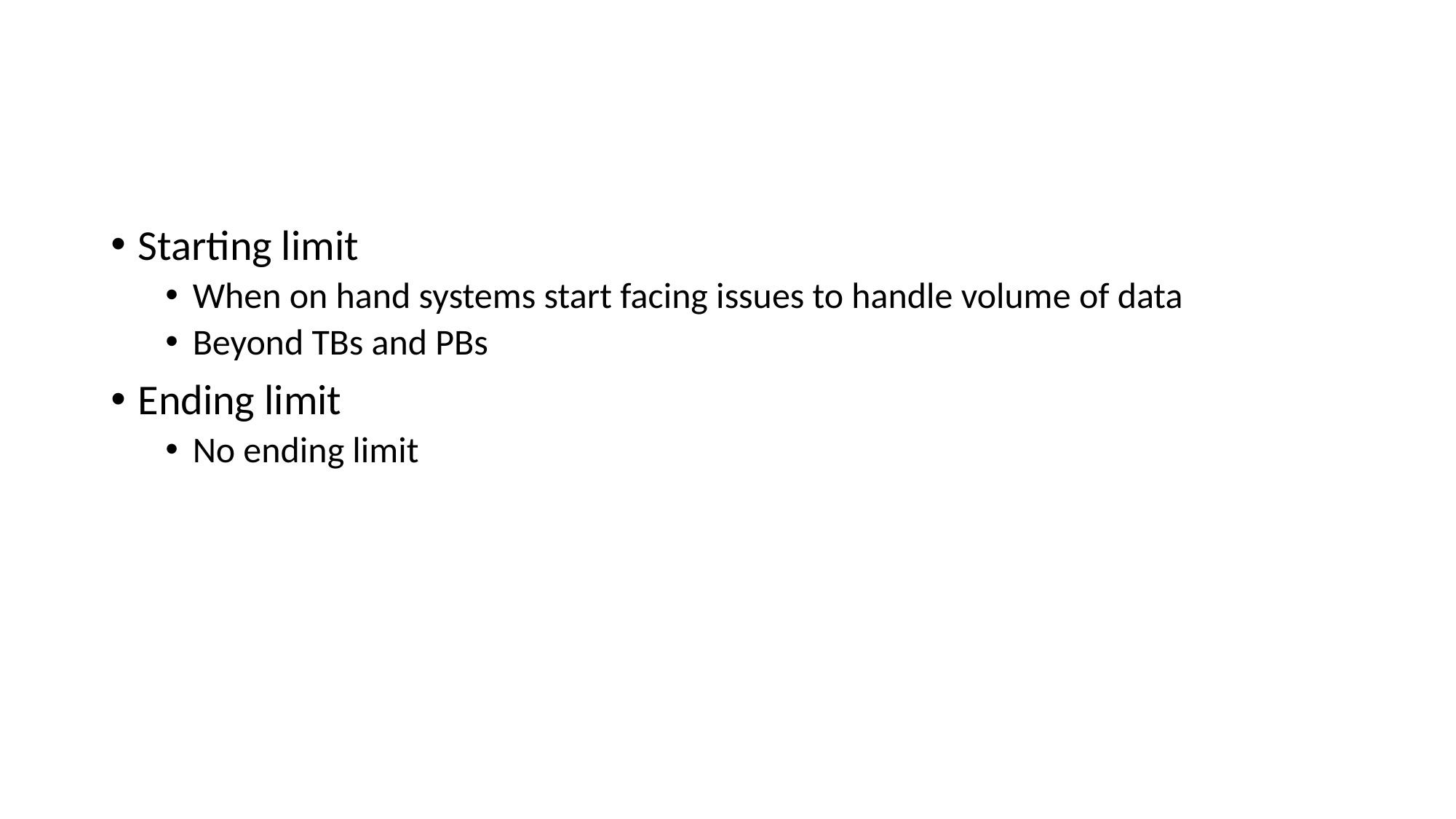

#
Starting limit
When on hand systems start facing issues to handle volume of data
Beyond TBs and PBs
Ending limit
No ending limit